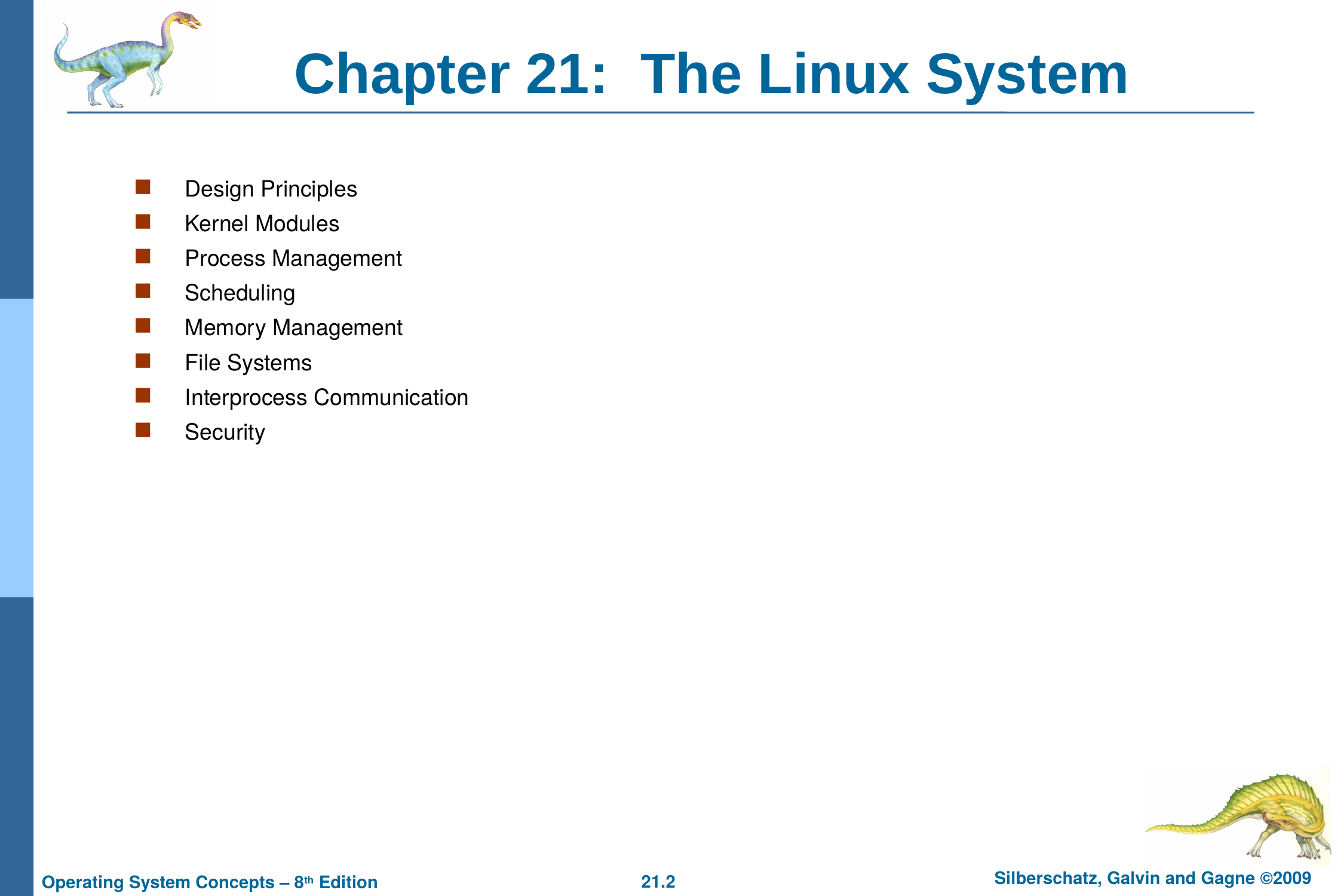

# Chapter 21:  The Linux System
Design Principles
Kernel Modules
Process Management
Scheduling
Memory Management
File Systems
Interprocess Communication
Security